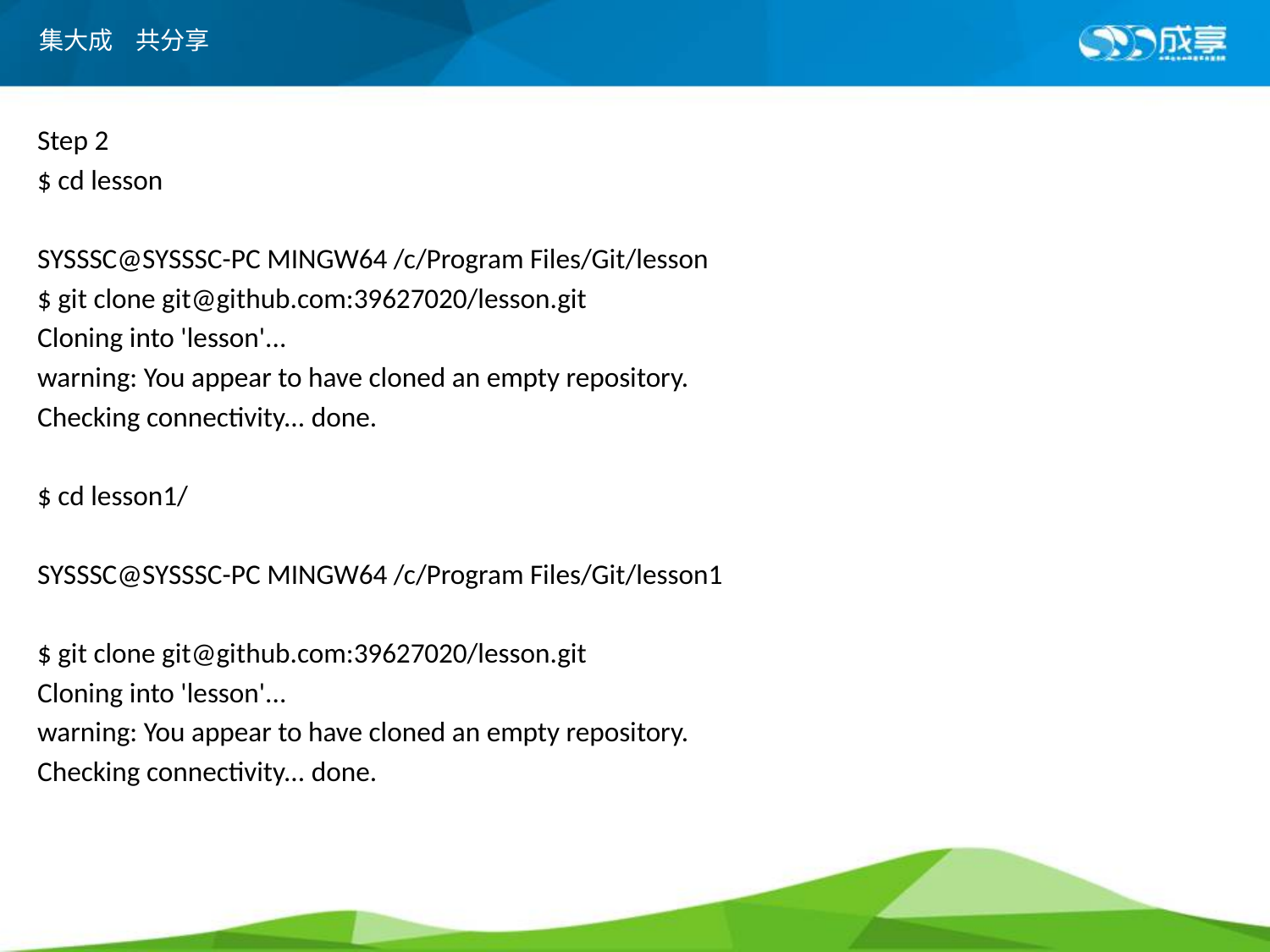

Step 2
$ cd lesson

SYSSSC@SYSSSC-PC MINGW64 /c/Program Files/Git/lesson
$ git clone git@github.com:39627020/lesson.git
Cloning into 'lesson'...
warning: You appear to have cloned an empty repository.
Checking connectivity... done.

$ cd lesson1/

SYSSSC@SYSSSC-PC MINGW64 /c/Program Files/Git/lesson1

$ git clone git@github.com:39627020/lesson.git
Cloning into 'lesson'...
warning: You appear to have cloned an empty repository.
Checking connectivity... done.